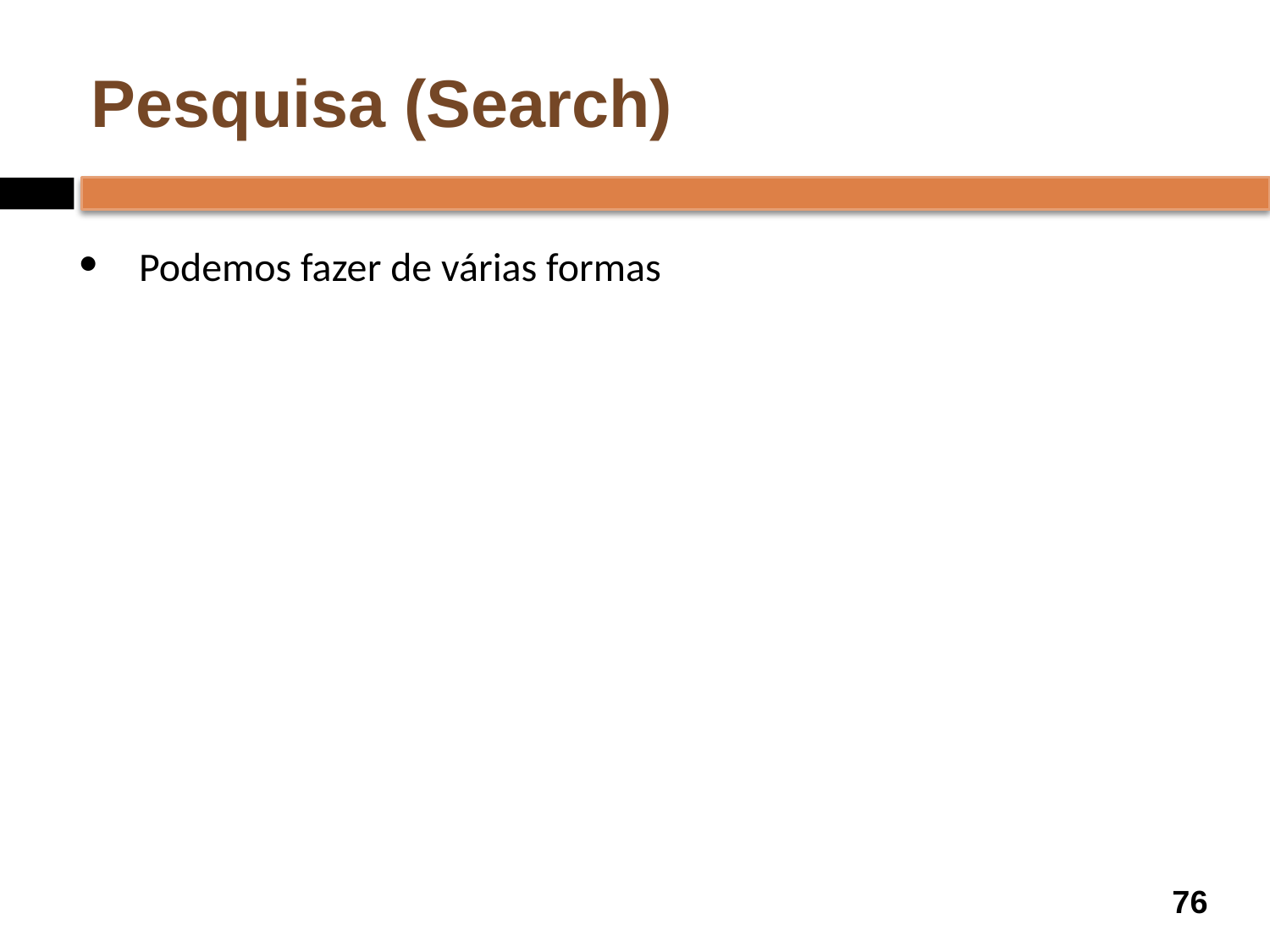

# Pesquisa (Search)
Podemos fazer de várias formas
76